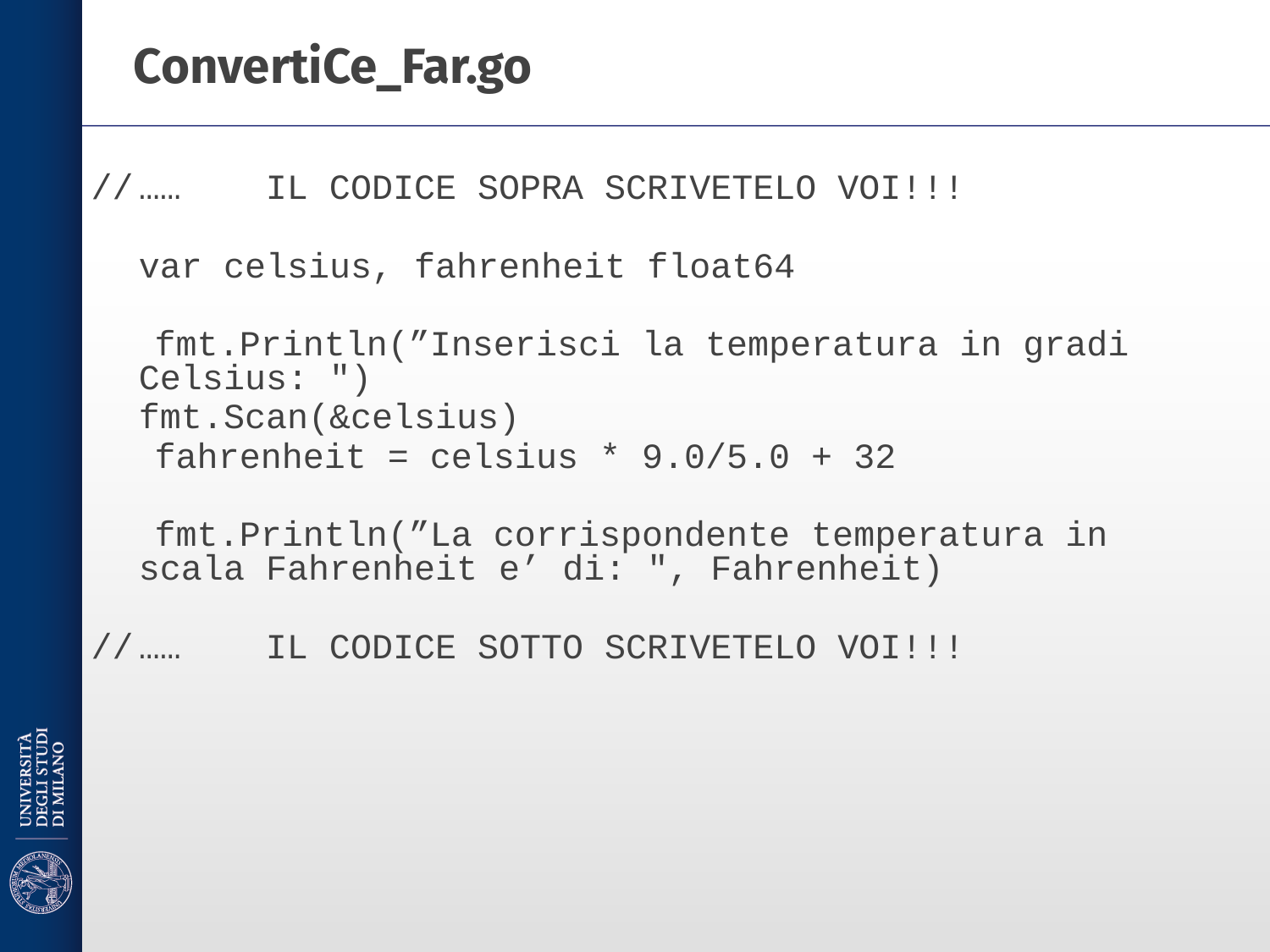

# ConvertiCe_Far.go
//	……	IL CODICE SOPRA SCRIVETELO VOI!!!

	var celsius, fahrenheit float64

   fmt.Println(”Inserisci la temperatura in gradi Celsius: ")
	fmt.Scan(&celsius)
   fahrenheit = celsius * 9.0/5.0 + 32

   fmt.Println(”La corrispondente temperatura in scala Fahrenheit e’ di: ", Fahrenheit)

//	……	IL CODICE SOTTO SCRIVETELO VOI!!!